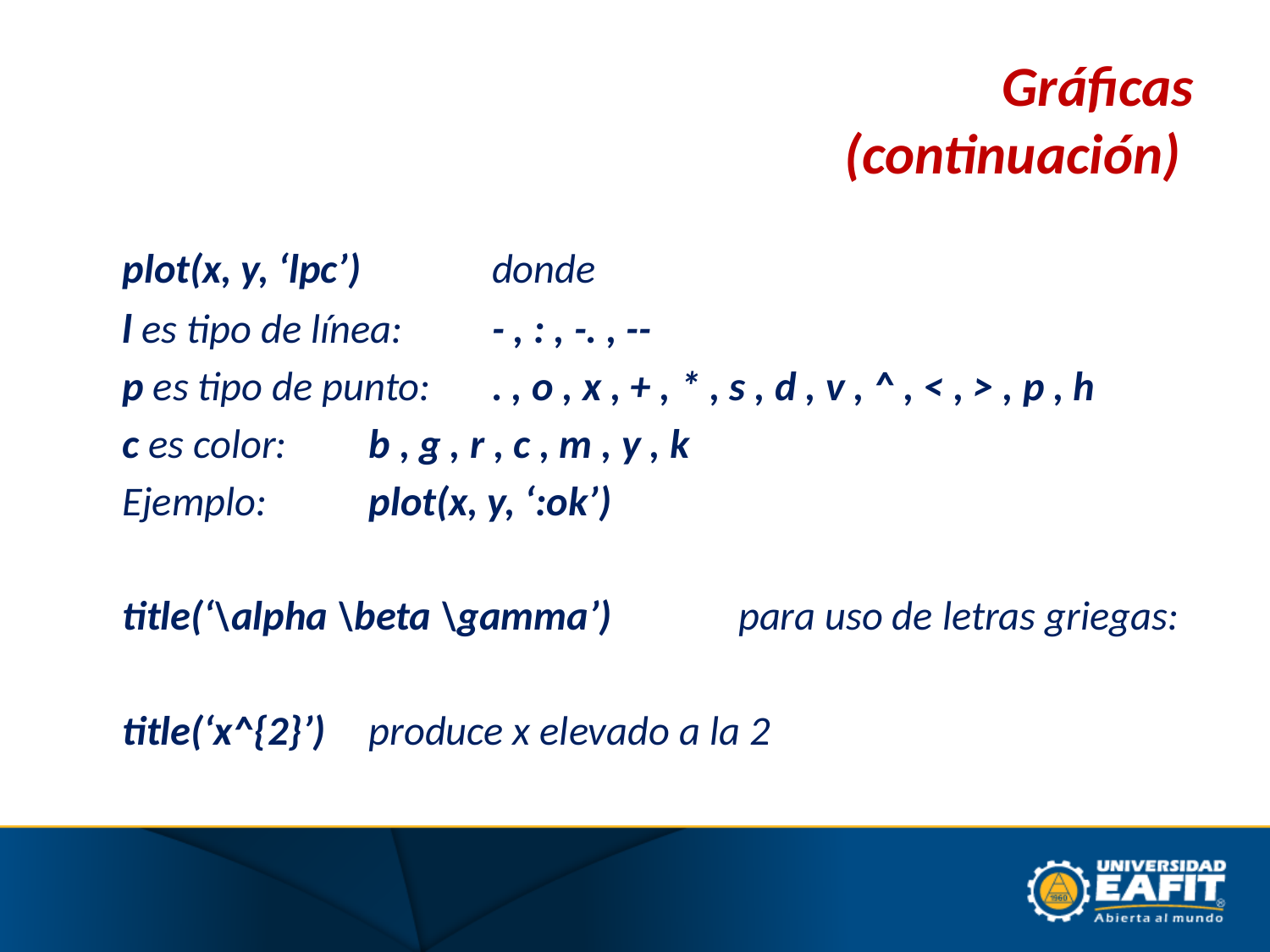

# Gráficas (continuación)
	plot(x, y, ‘lpc’) 	donde
	l es tipo de línea:	- , : , -. , --
	p es tipo de punto:	. , o , x , + , * , s , d , v , ^ , < , > , p , h
	c es color:		b , g , r , c , m , y , k
	Ejemplo:		plot(x, y, ‘:ok’)

	title(‘\alpha \beta \gamma’) 	para uso de letras griegas:

	title(‘x^{2}’)			produce x elevado a la 2